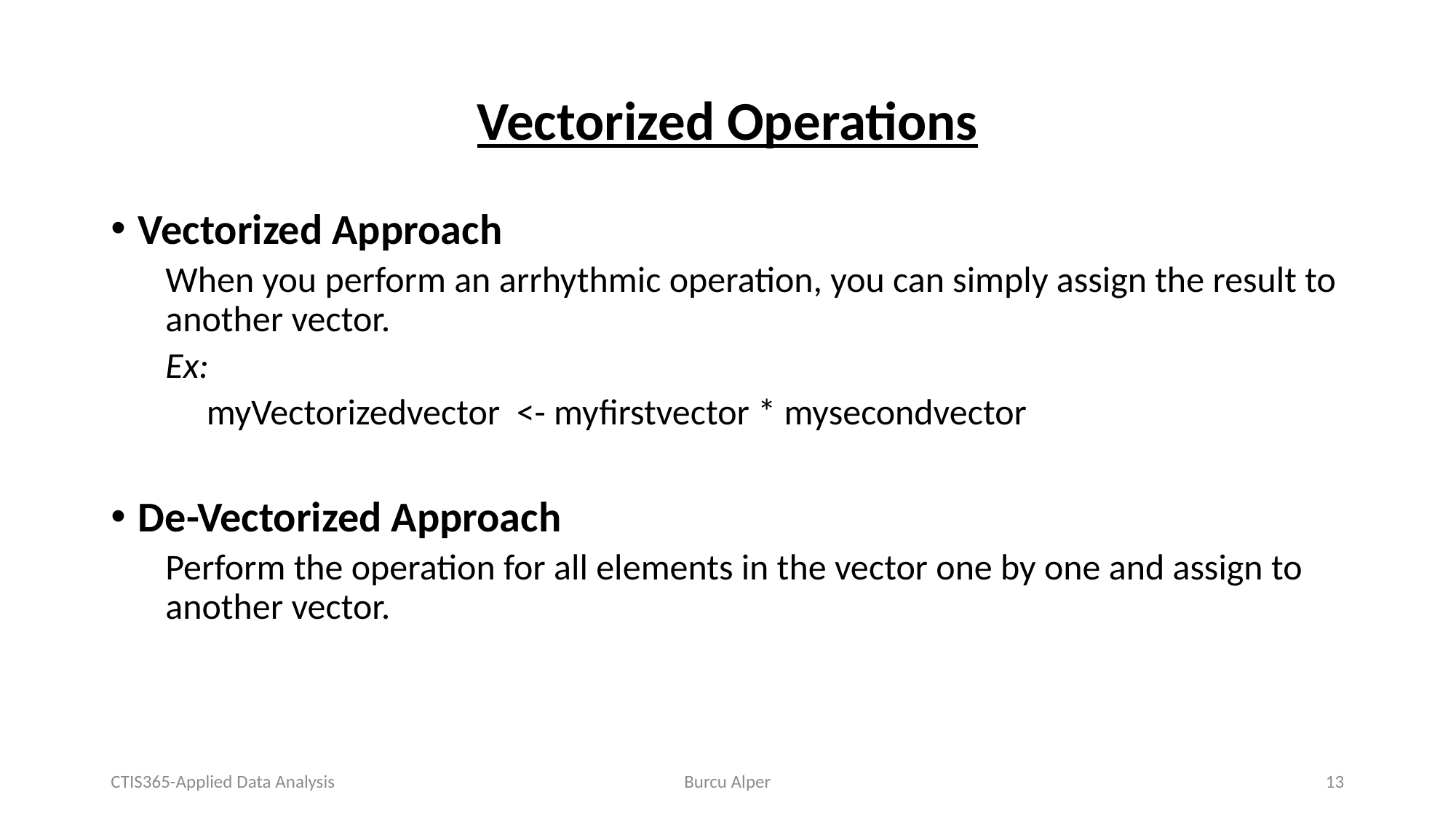

# Vectorized Operations
Vectorized Approach
When you perform an arrhythmic operation, you can simply assign the result to another vector.
Ex:
     myVectorizedvector  <- myfirstvector * mysecondvector

De-Vectorized Approach
Perform the operation for all elements in the vector one by one and assign to another vector.
CTIS365-Applied Data Analysis
Burcu Alper
13